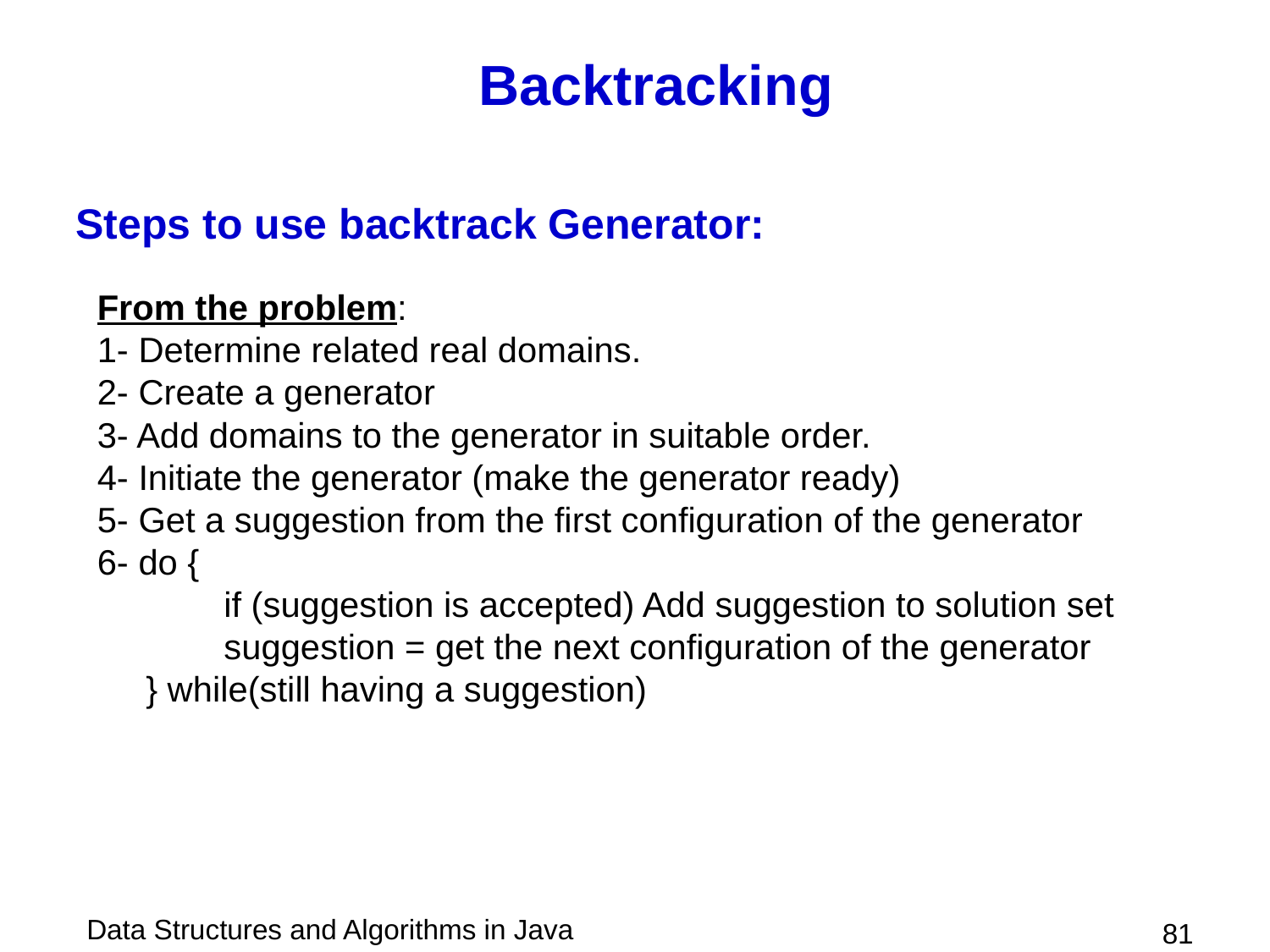

# Backtracking
Steps to use backtrack Generator:
From the problem:
1- Determine related real domains.
2- Create a generator
3- Add domains to the generator in suitable order.
4- Initiate the generator (make the generator ready)
5- Get a suggestion from the first configuration of the generator
6- do {
             if (suggestion is accepted) Add suggestion to solution set
             suggestion = get the next configuration of the generator
     } while(still having a suggestion)
 81